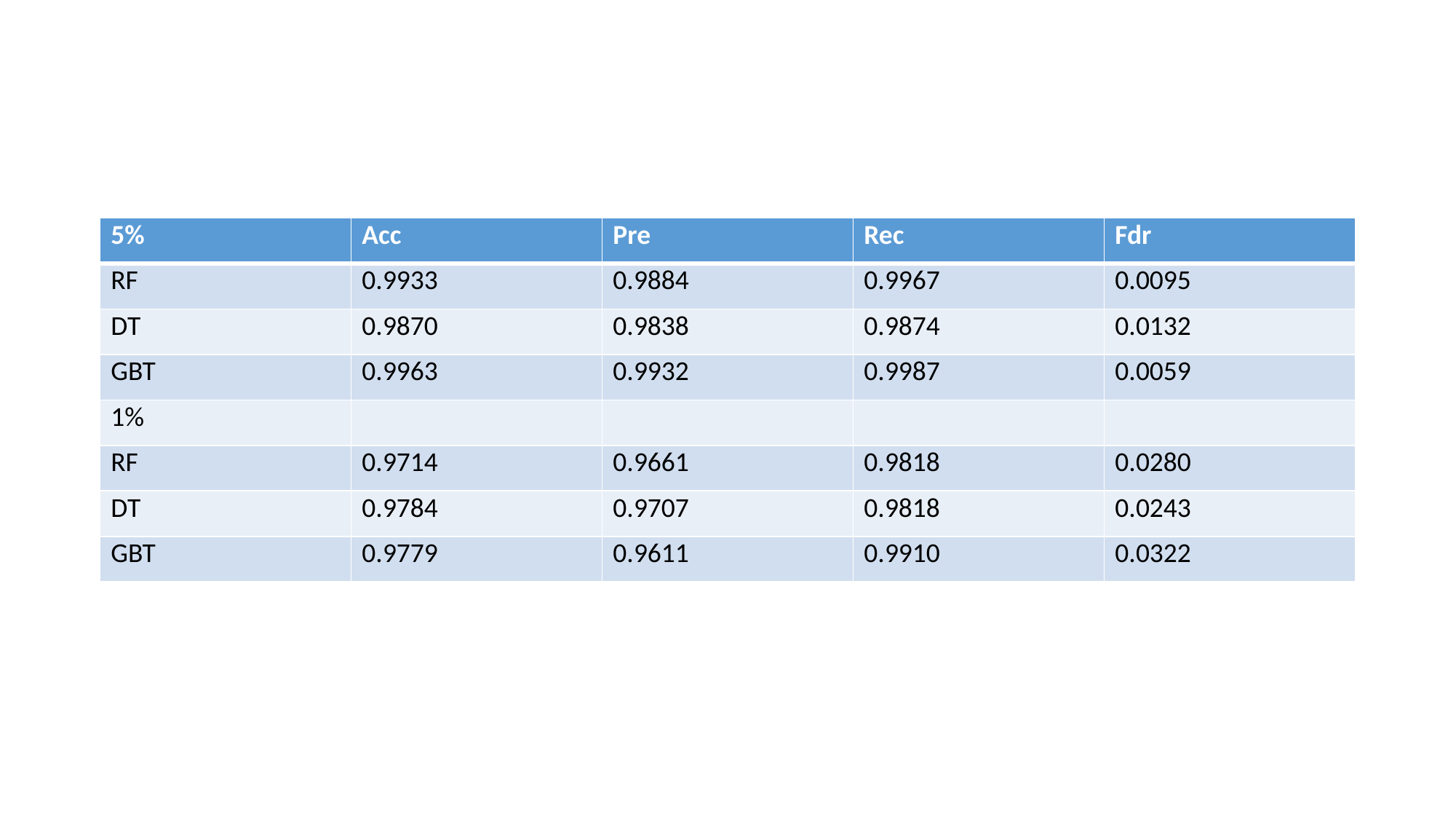

#
| 5% | Acc | Pre | Rec | Fdr |
| --- | --- | --- | --- | --- |
| RF | 0.9933 | 0.9884 | 0.9967 | 0.0095 |
| DT | 0.9870 | 0.9838 | 0.9874 | 0.0132 |
| GBT | 0.9963 | 0.9932 | 0.9987 | 0.0059 |
| 1% |  |  |  |  |
| RF | 0.9714 | 0.9661 | 0.9818 | 0.0280 |
| DT | 0.9784 | 0.9707 | 0.9818 | 0.0243 |
| GBT | 0.9779 | 0.9611 | 0.9910 | 0.0322 |